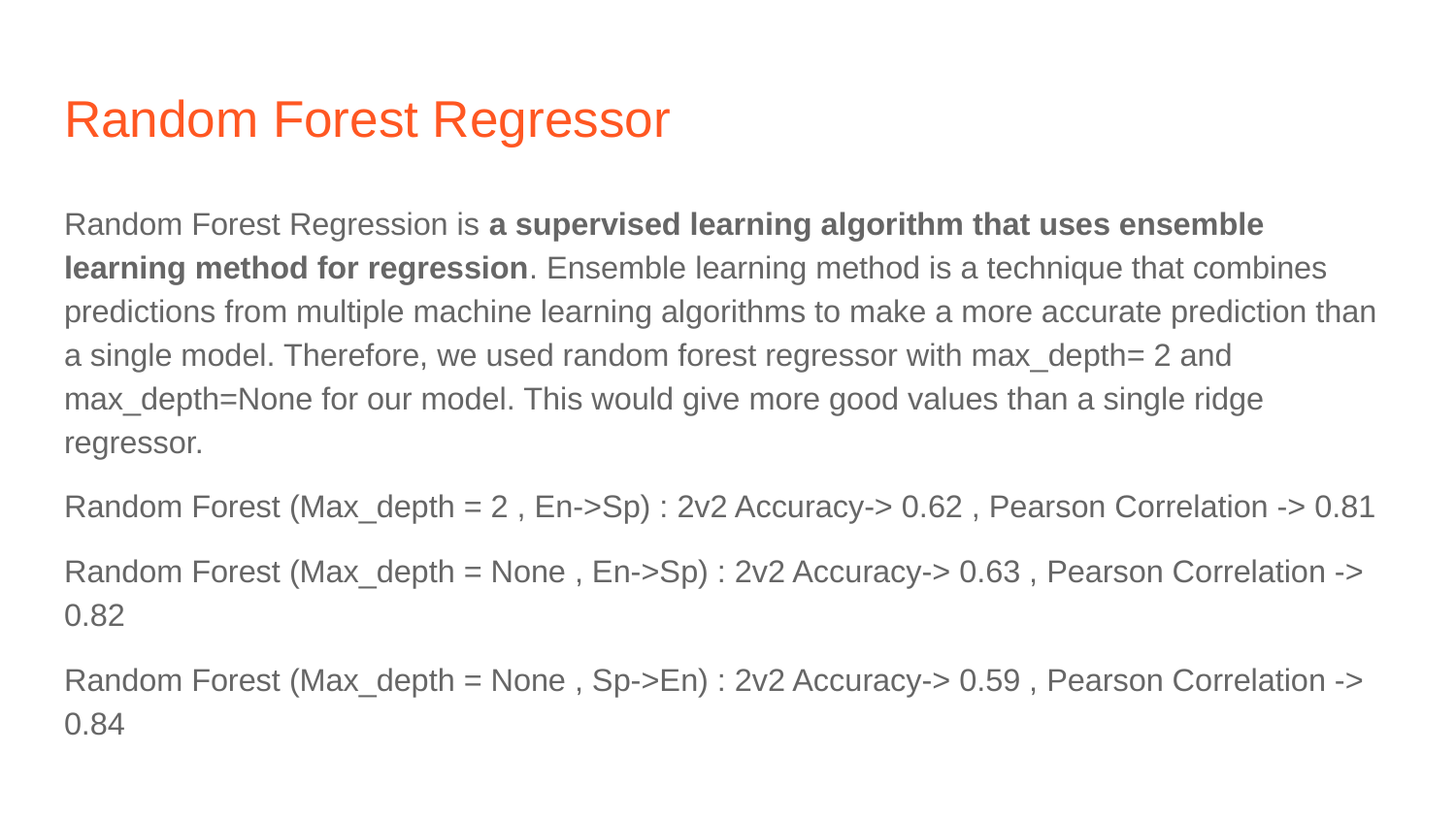

# Random Forest Regressor
Random Forest Regression is a supervised learning algorithm that uses ensemble learning method for regression. Ensemble learning method is a technique that combines predictions from multiple machine learning algorithms to make a more accurate prediction than a single model. Therefore, we used random forest regressor with max_depth= 2 and max_depth=None for our model. This would give more good values than a single ridge regressor.
Random Forest (Max_depth = 2 , En->Sp) : 2v2 Accuracy-> 0.62 , Pearson Correlation -> 0.81
Random Forest (Max_depth = None , En->Sp) : 2v2 Accuracy-> 0.63 , Pearson Correlation -> 0.82
Random Forest (Max_depth = None , Sp->En) : 2v2 Accuracy-> 0.59 , Pearson Correlation -> 0.84